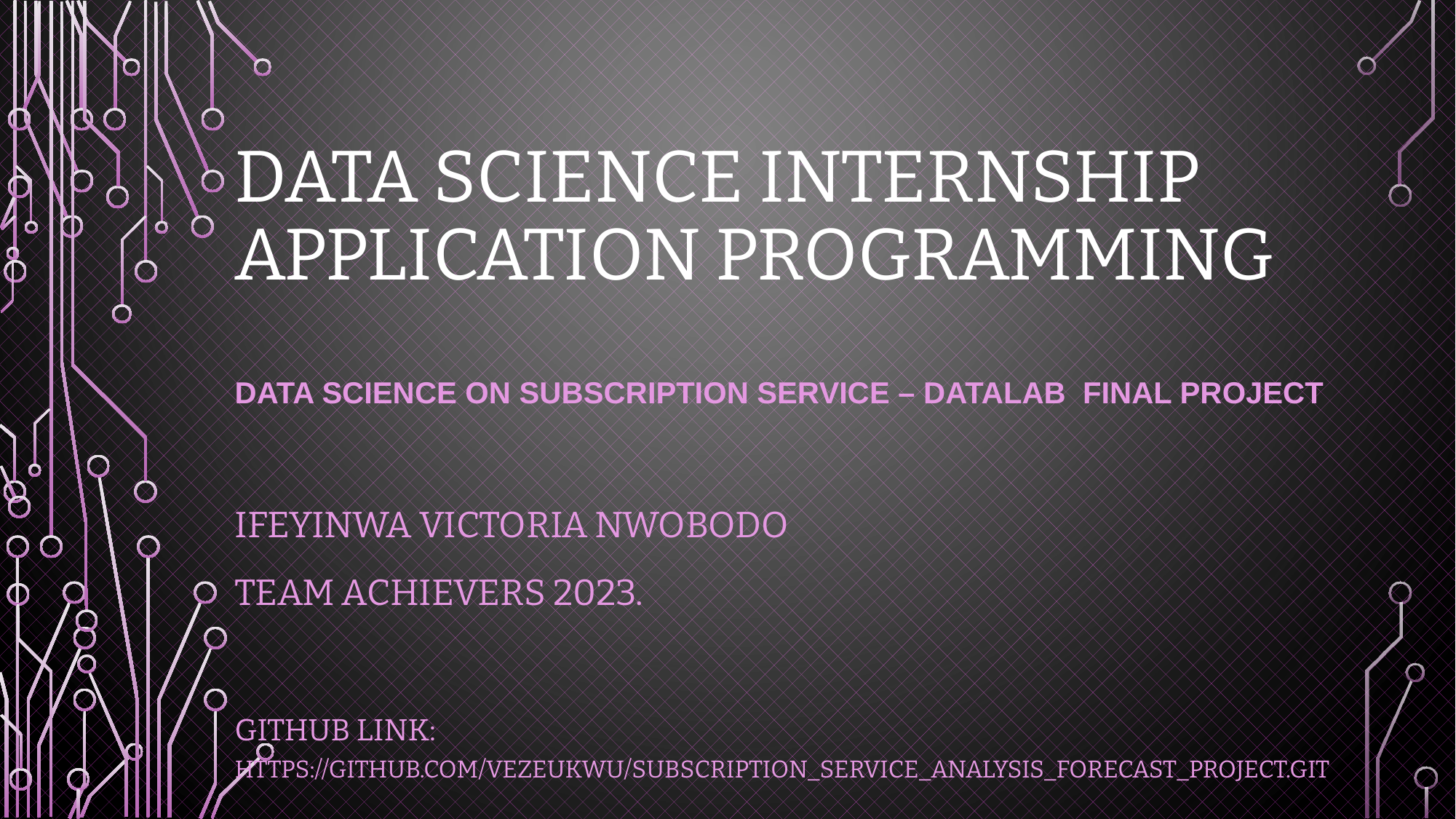

# DATA SCIENCE INTERNSHIP APPLICATION PROGRAMMING
Data Science on Subscription Service – DATALAB  FINAL PROJECT

IFEYINWA VICTORIA NWOBODO
TEAM ACHIEVERS 2023.

Github link: https://github.com/vezeukwu/Subscription_Service_Analysis_Forecast_Project.git